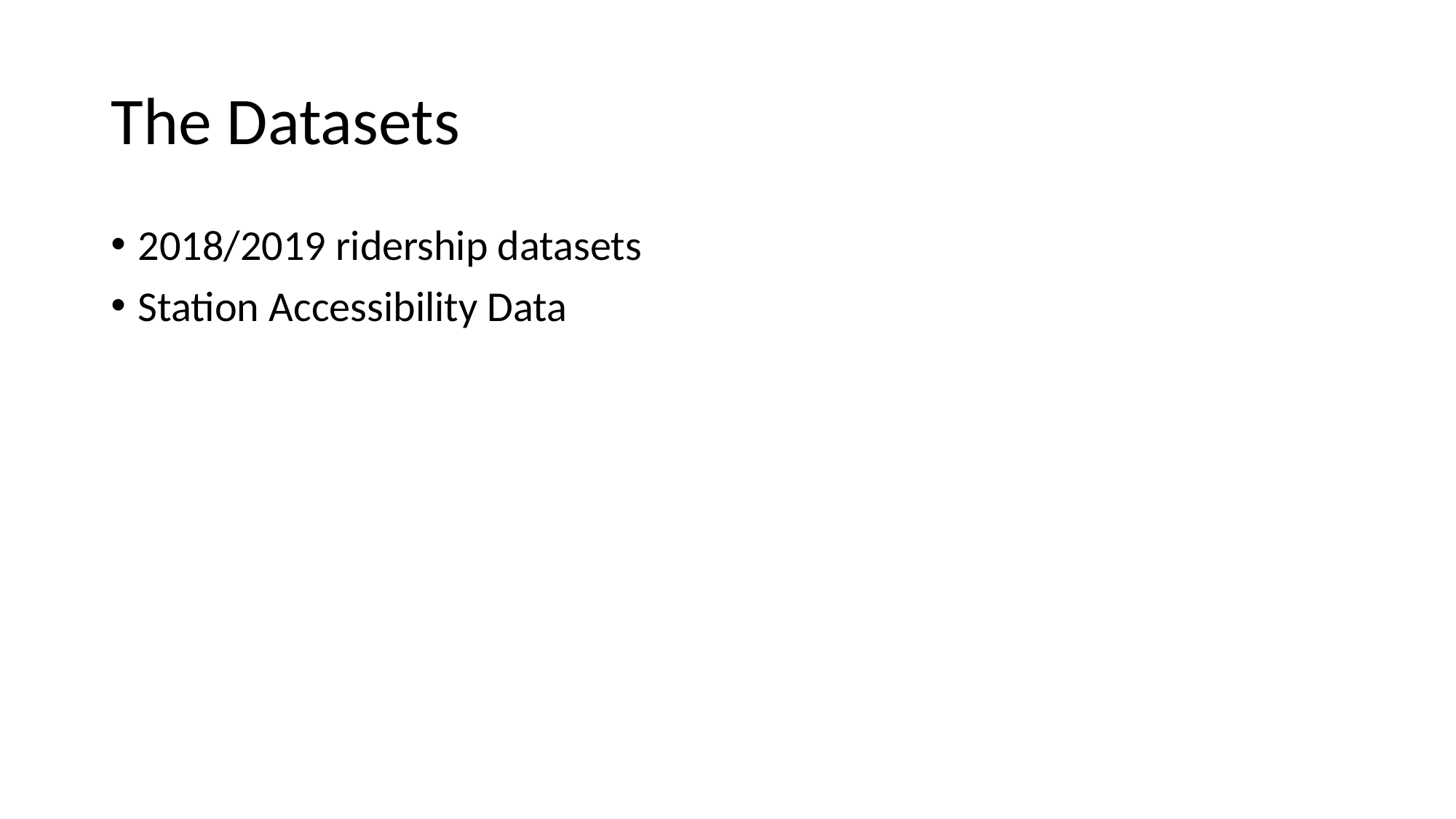

# The Datasets
2018/2019 ridership datasets
Station Accessibility Data